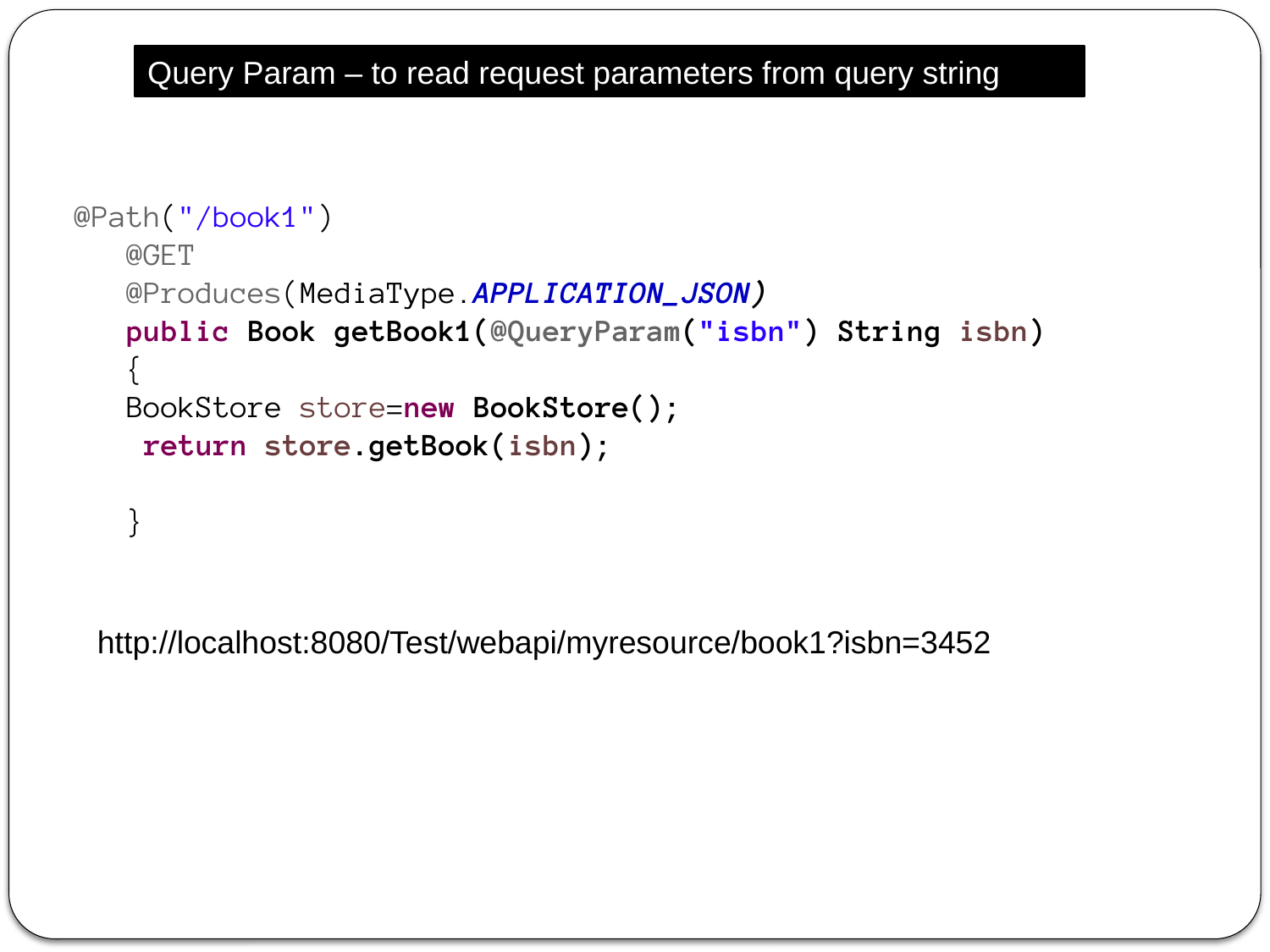

Query Param – to read request parameters from query string
 @Path("/book1")
    @GET
    @Produces(MediaType.APPLICATION_JSON)
    public Book getBook1(@QueryParam("isbn") String isbn)
    {
    BookStore store=new BookStore();
     return store.getBook(isbn);

    }
http://localhost:8080/Test/webapi/myresource/book1?isbn=3452